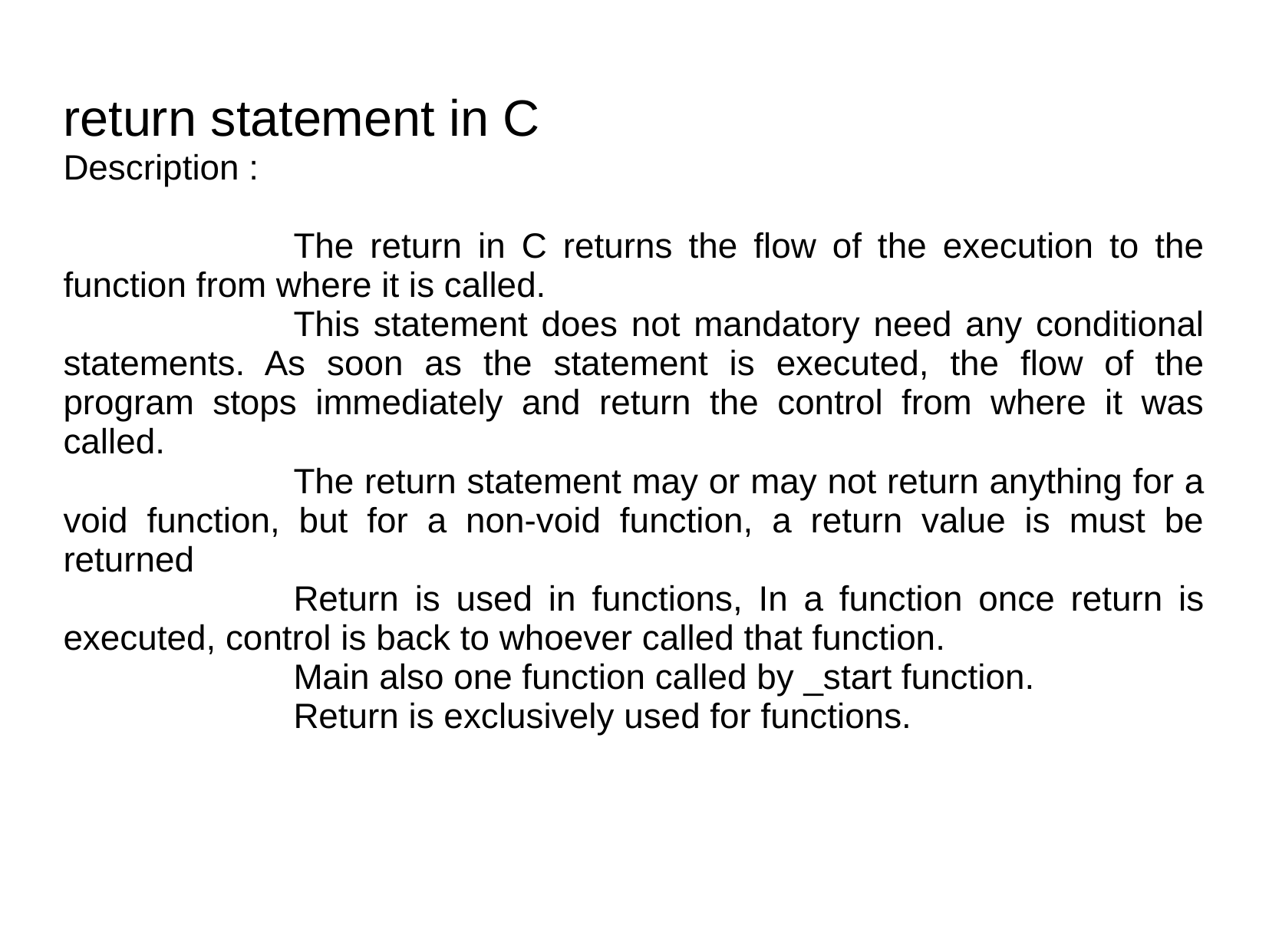

Description :

		The return in C returns the flow of the execution to the function from where it is called.
		This statement does not mandatory need any conditional statements. As soon as the statement is executed, the flow of the program stops immediately and return the control from where it was called.
		The return statement may or may not return anything for a void function, but for a non-void function, a return value is must be returned
		Return is used in functions, In a function once return is executed, control is back to whoever called that function.
		Main also one function called by _start function.
		Return is exclusively used for functions.

return statement in C